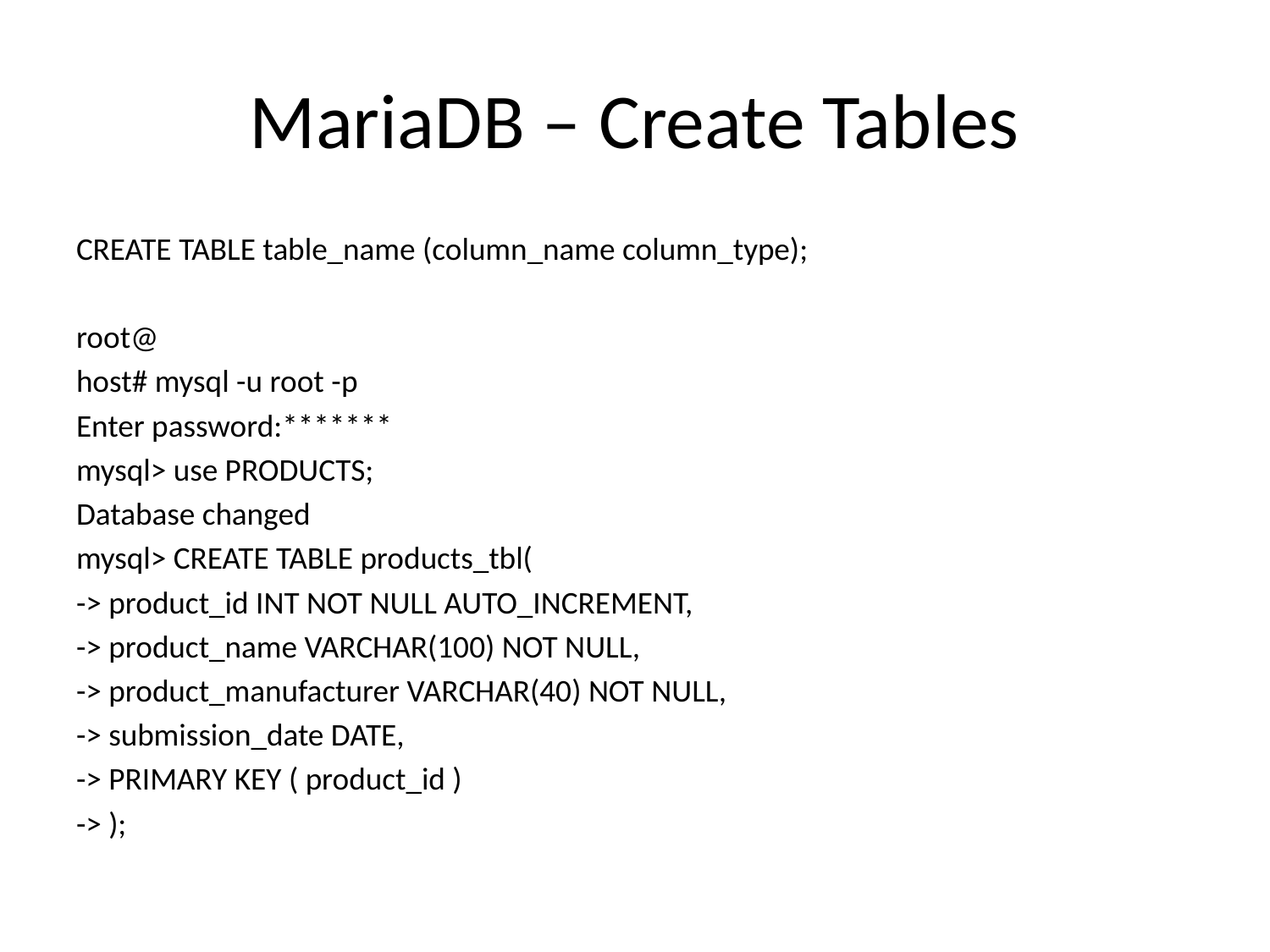

# MariaDB – Create Tables
CREATE TABLE table_name (column_name column_type);

root@
host# mysql -u root -p
Enter password:*******
mysql> use PRODUCTS;
Database changed
mysql> CREATE TABLE products_tbl(
-> product_id INT NOT NULL AUTO_INCREMENT,
-> product_name VARCHAR(100) NOT NULL,
-> product_manufacturer VARCHAR(40) NOT NULL,
-> submission_date DATE,
-> PRIMARY KEY ( product_id )
-> );